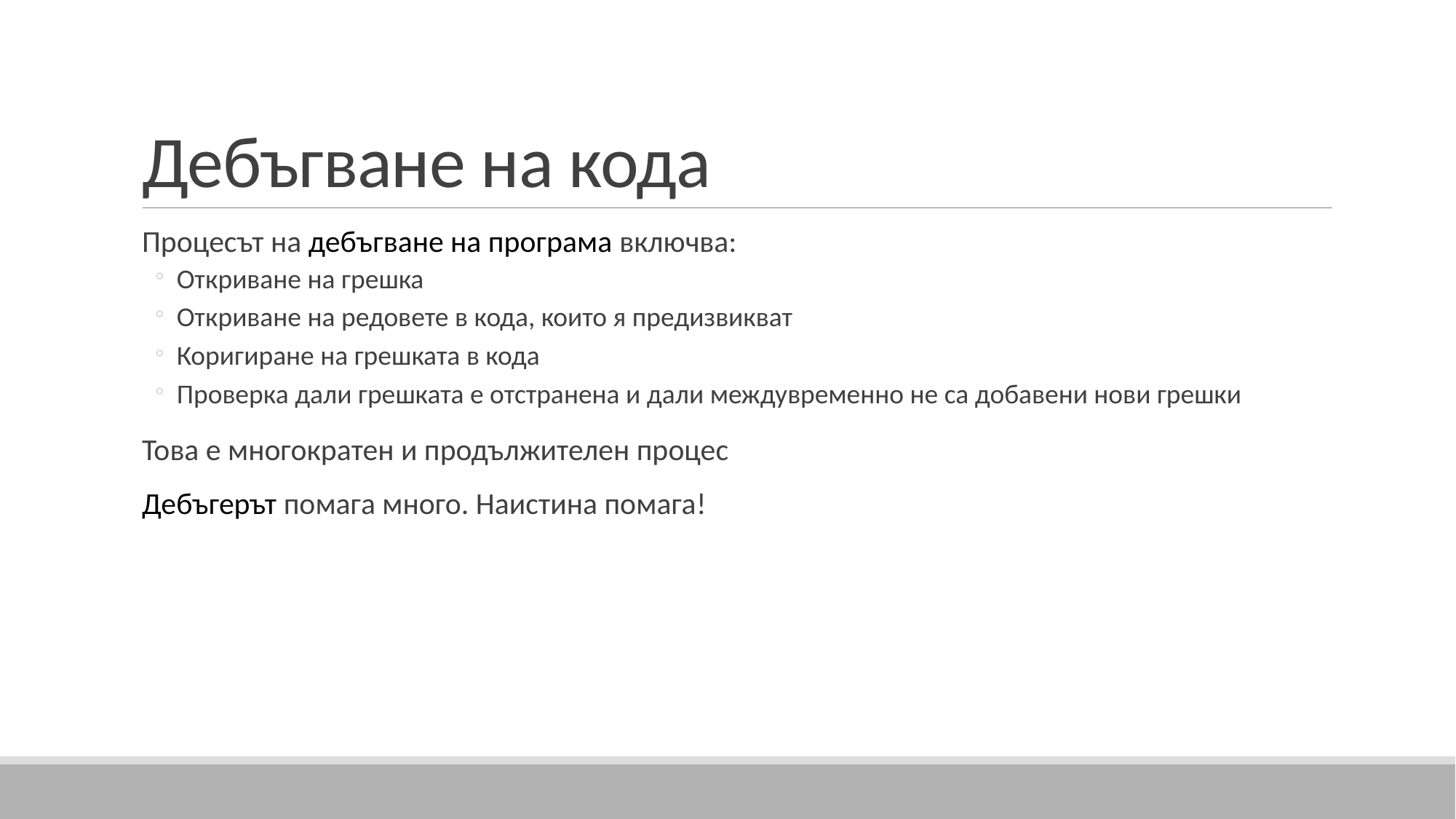

# Дебъгване на кода
Процесът на дебъгване на програма включва:
Откриване на грешка
Откриване на редовете в кода, които я предизвикват
Коригиране на грешката в кода
Проверка дали грешката е отстранена и дали междувременно не са добавени нови грешки
Това е многократен и продължителен процес
Дебъгерът помага много. Наистина помага!